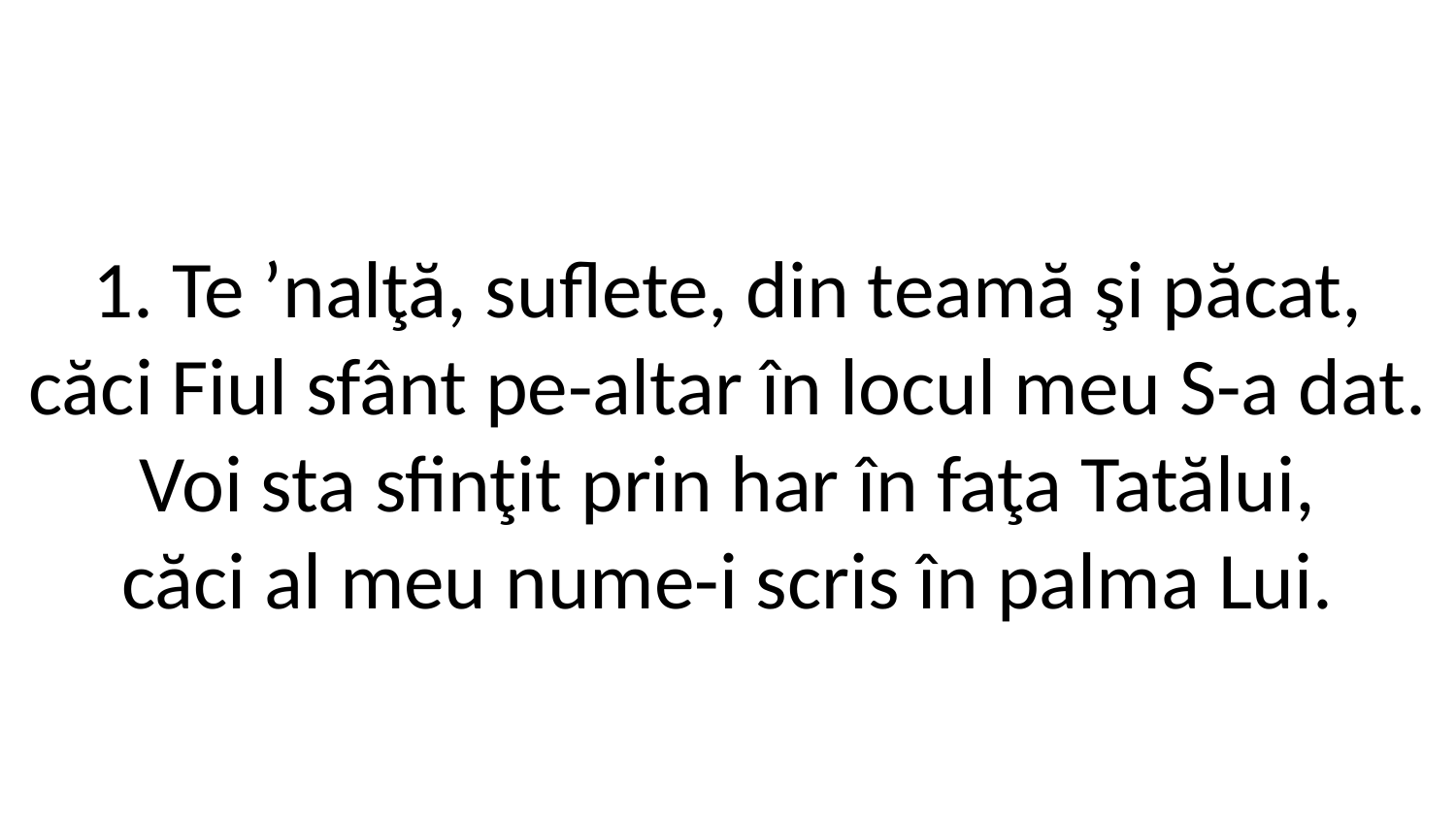

1. Te ʼnalţă, suflete, din teamă şi păcat,
căci Fiul sfânt pe-altar în locul meu S-a dat.
Voi sta sfinţit prin har în faţa Tatălui,
căci al meu nume-i scris în palma Lui.